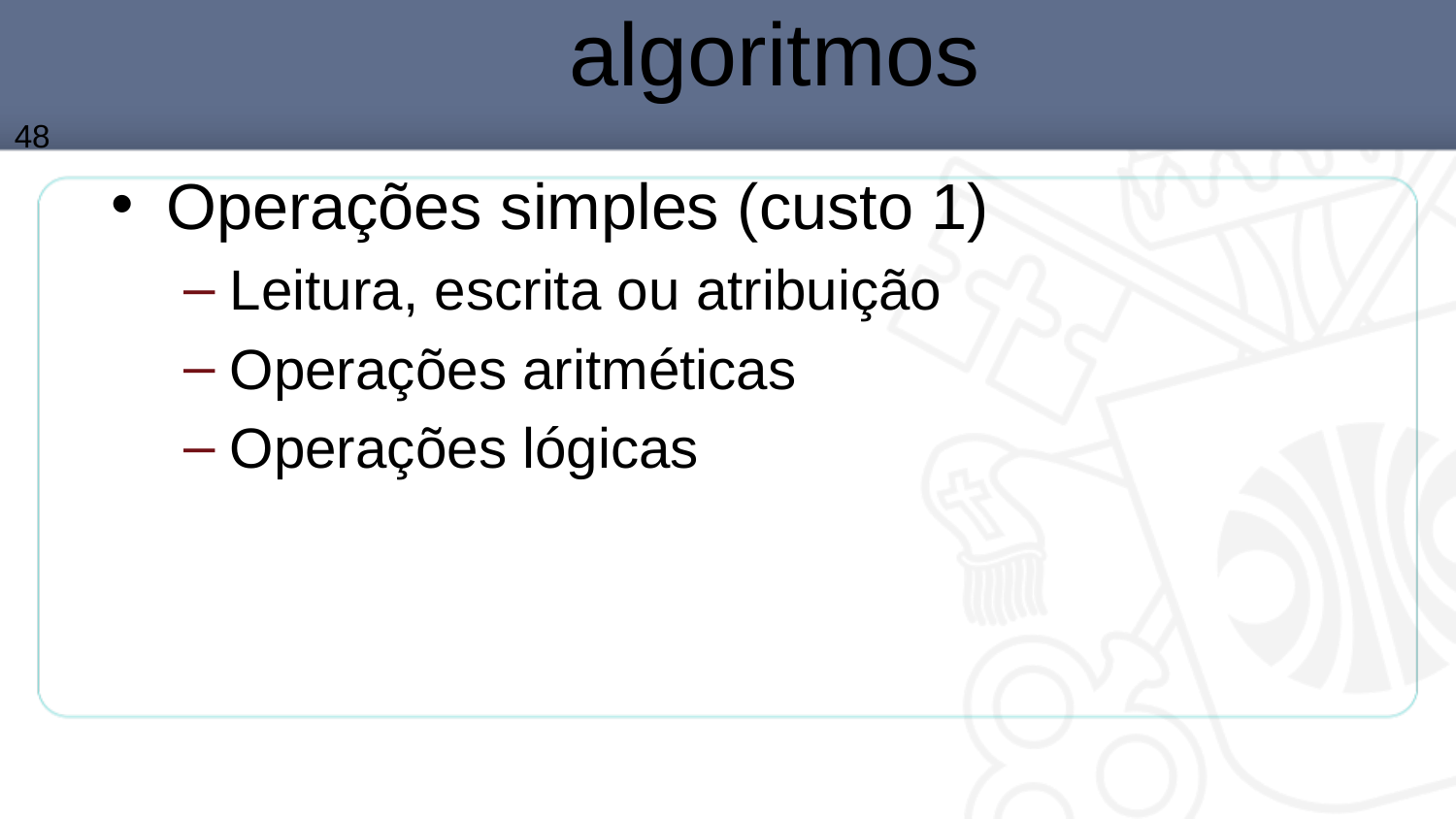

# Técnicas para análise de algoritmos
48
Operações simples (custo 1)
Leitura, escrita ou atribuição
Operações aritméticas
Operações lógicas